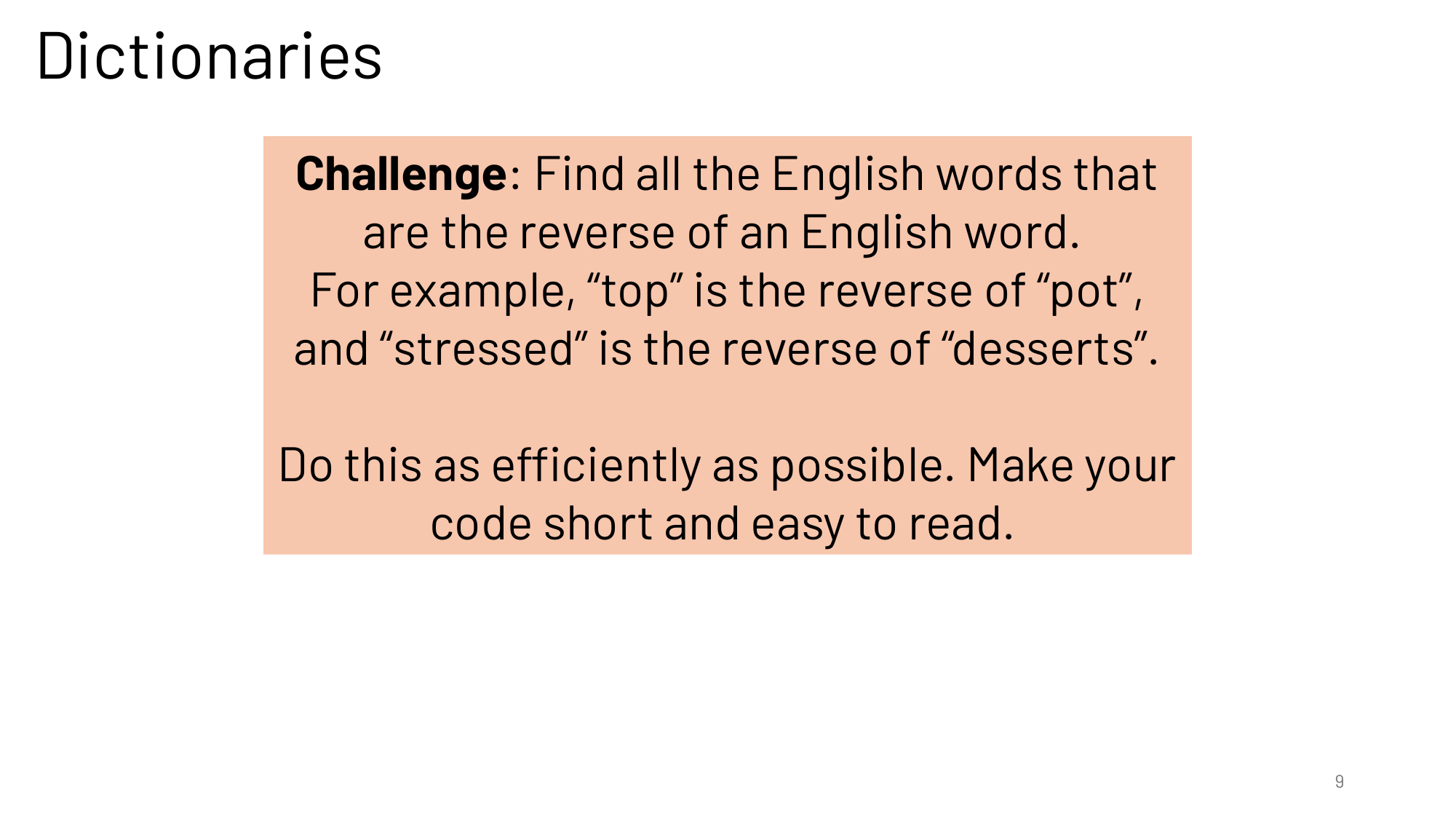

# Dictionaries
Challenge: Find all the English words that are the reverse of an English word.
For example, “top” is the reverse of “pot”, and “stressed” is the reverse of “desserts”.

Do this as efficiently as possible. Make your code short and easy to read.
9